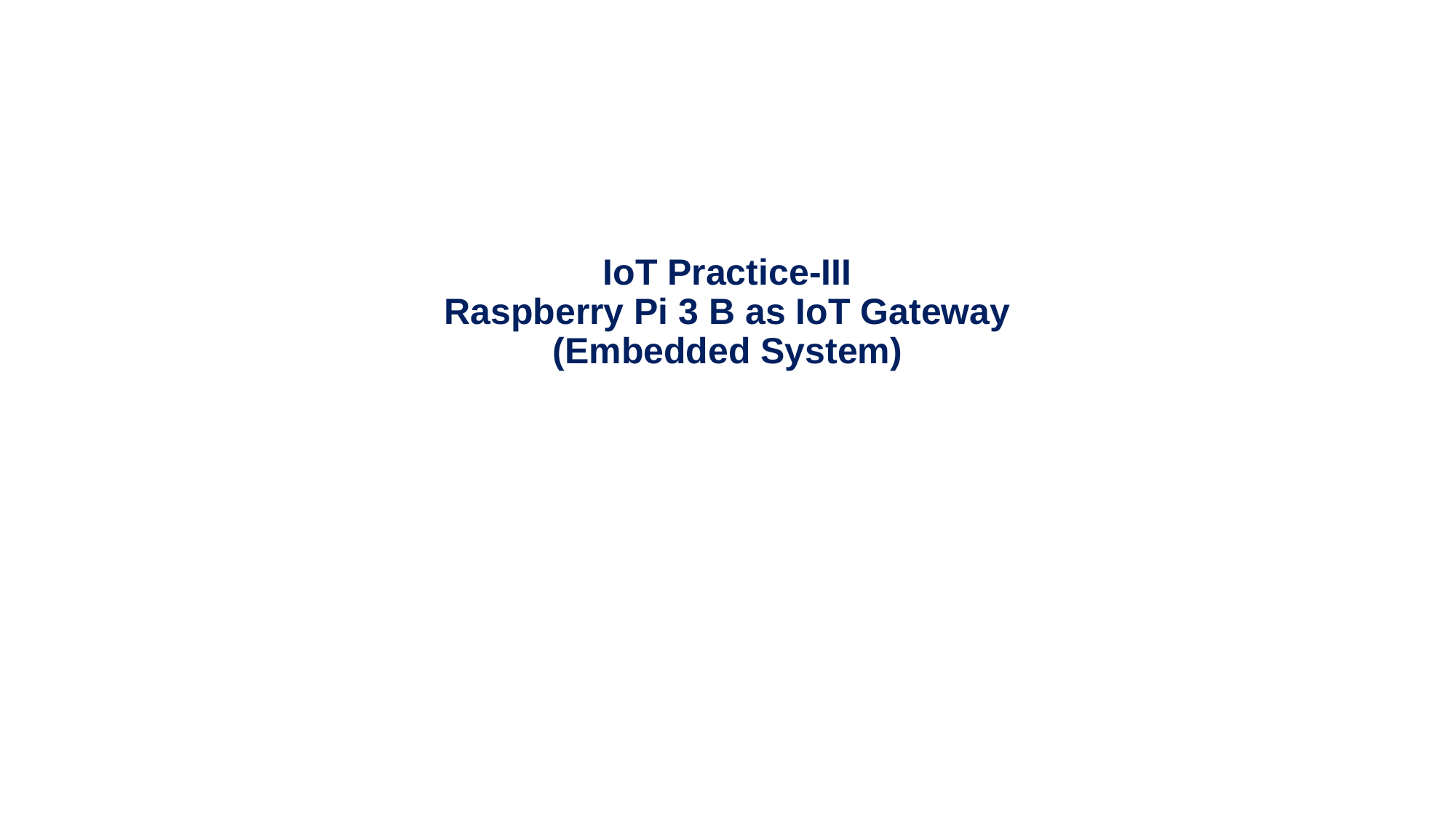

# IoT Practice-III Raspberry Pi 3 B as IoT Gateway (Embedded System)